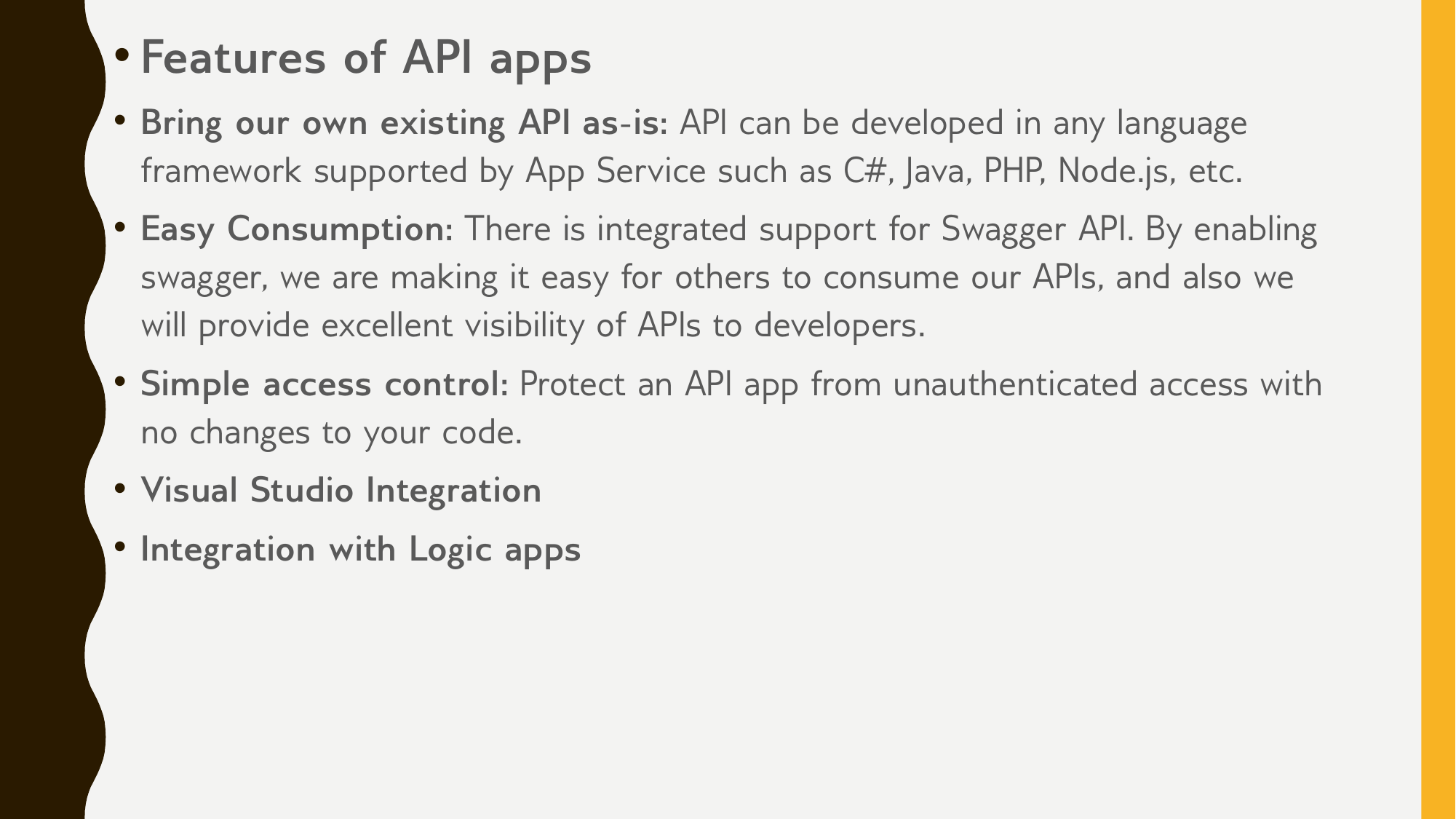

Features of API apps
Bring our own existing API as-is: API can be developed in any language framework supported by App Service such as C#, Java, PHP, Node.js, etc.
Easy Consumption: There is integrated support for Swagger API. By enabling swagger, we are making it easy for others to consume our APIs, and also we will provide excellent visibility of APIs to developers.
Simple access control: Protect an API app from unauthenticated access with no changes to your code.
Visual Studio Integration
Integration with Logic apps